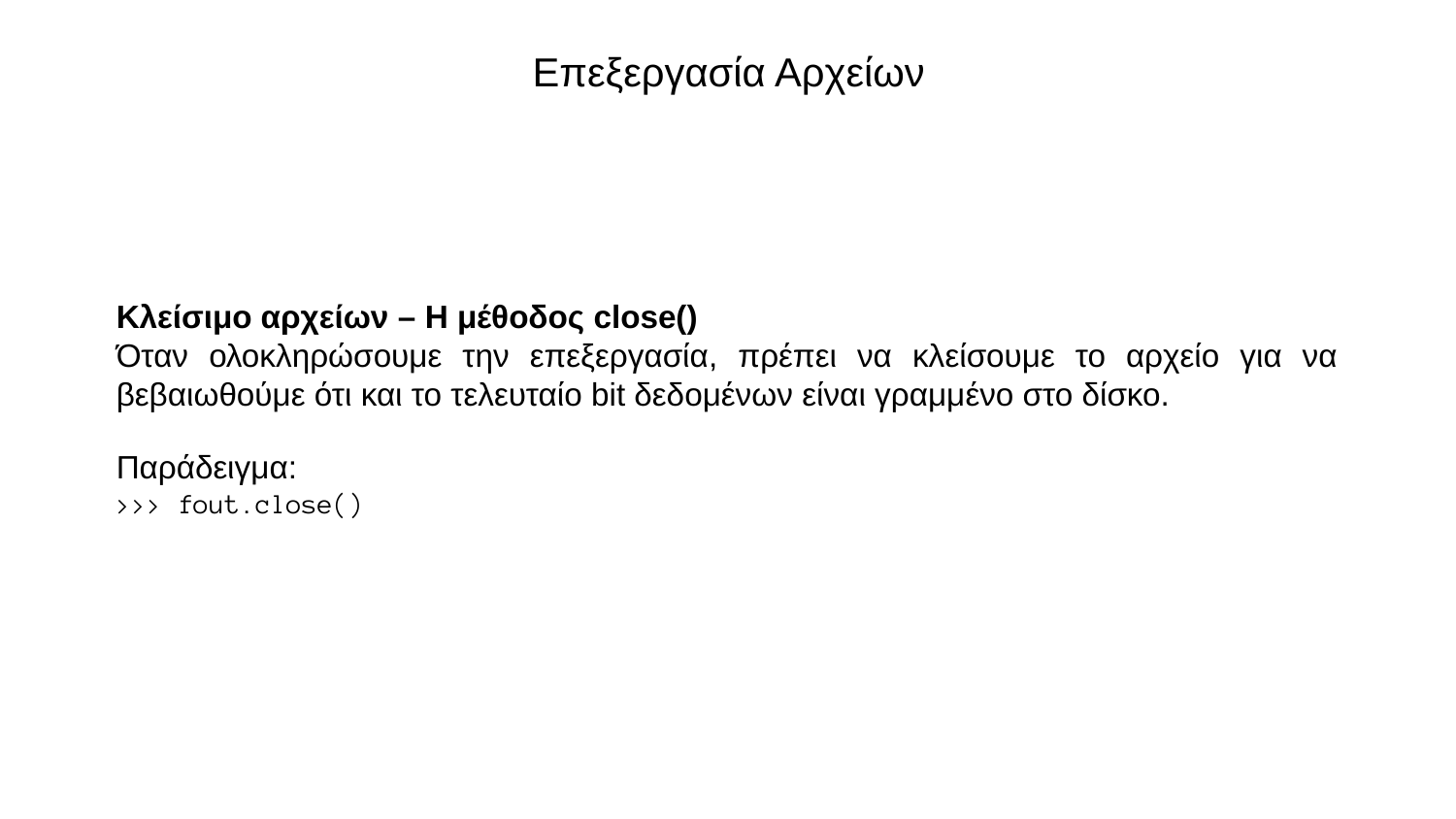

# Επεξεργασία Αρχείων
Κλείσιμο αρχείων – Η μέθοδος close()
Όταν ολοκληρώσουμε την επεξεργασία, πρέπει να κλείσουμε το αρχείο για να βεβαιωθούμε ότι και το τελευταίο bit δεδομένων είναι γραμμένο στο δίσκο.

Παράδειγμα:
>>> fout.close()